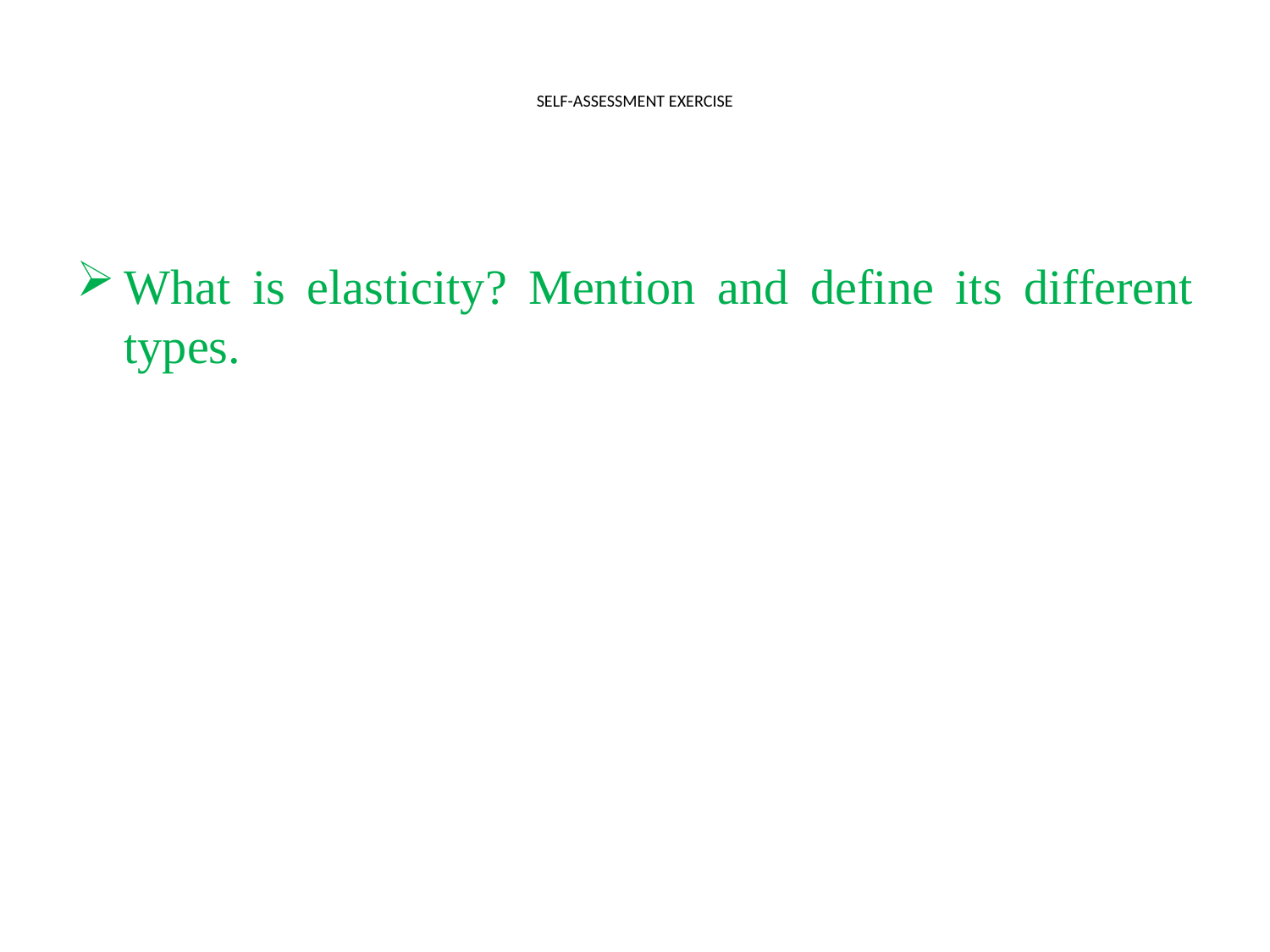

# SELF-ASSESSMENT EXERCISE

What is elasticity? Mention and define its different types.